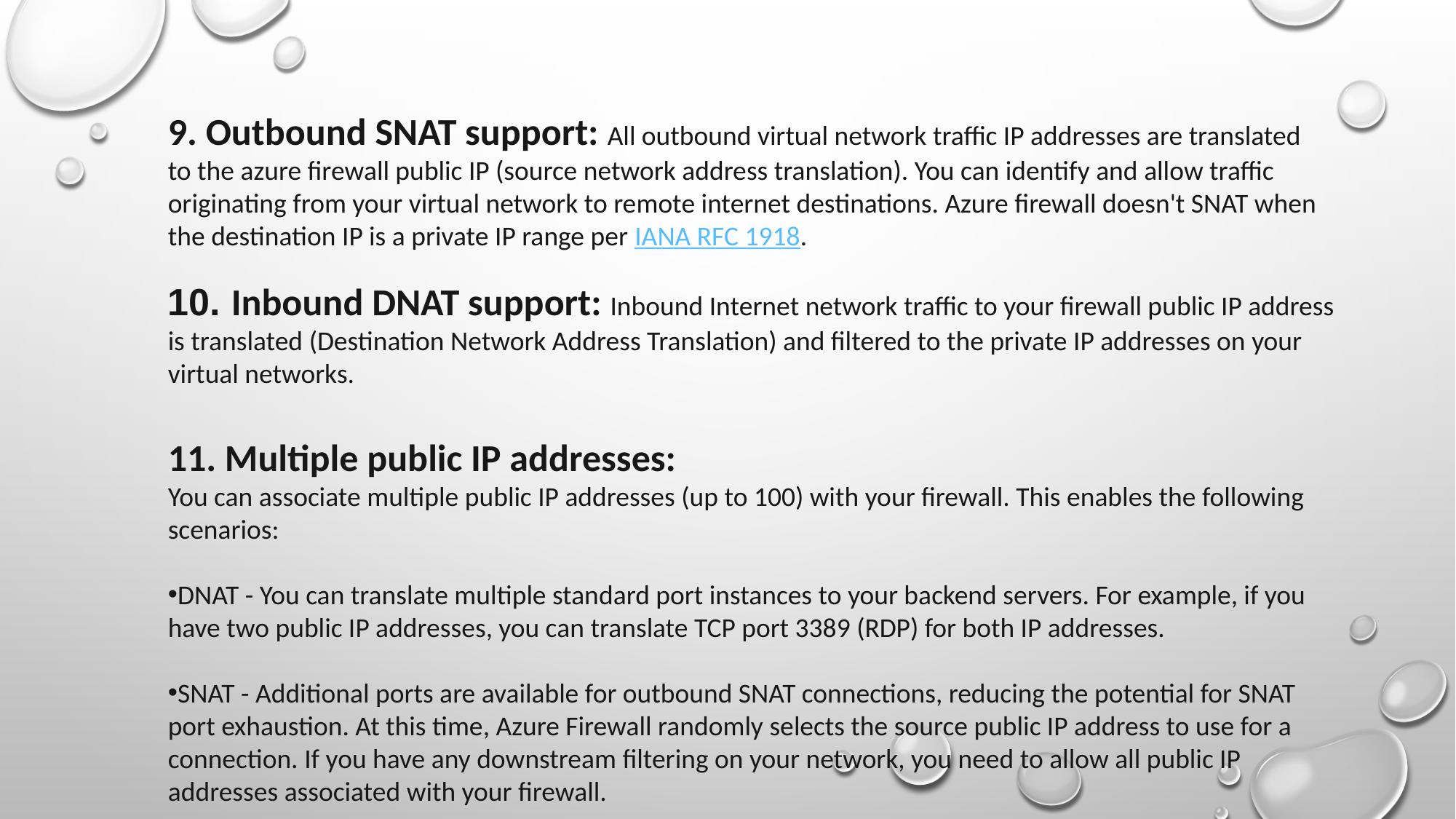

9. Outbound SNAT support: All outbound virtual network traffic IP addresses are translated to the azure firewall public IP (source network address translation). You can identify and allow traffic originating from your virtual network to remote internet destinations. Azure firewall doesn't SNAT when the destination IP is a private IP range per IANA RFC 1918.
10. Inbound DNAT support: Inbound Internet network traffic to your firewall public IP address is translated (Destination Network Address Translation) and filtered to the private IP addresses on your virtual networks.

11. Multiple public IP addresses:
You can associate multiple public IP addresses (up to 100) with your firewall. This enables the following scenarios:

DNAT - You can translate multiple standard port instances to your backend servers. For example, if you have two public IP addresses, you can translate TCP port 3389 (RDP) for both IP addresses.

SNAT - Additional ports are available for outbound SNAT connections, reducing the potential for SNAT port exhaustion. At this time, Azure Firewall randomly selects the source public IP address to use for a connection. If you have any downstream filtering on your network, you need to allow all public IP addresses associated with your firewall.